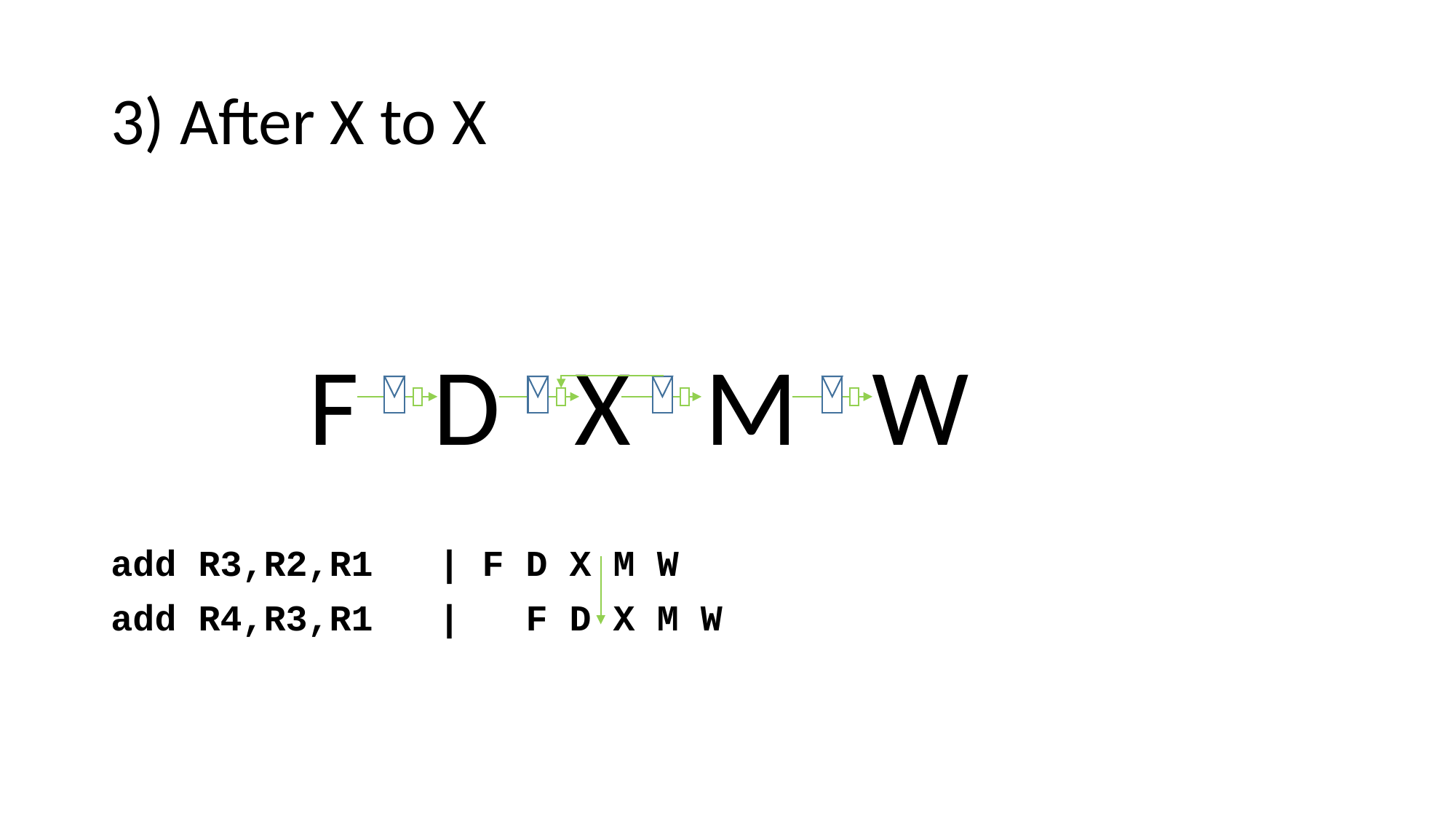

# 3) After X to X

        F   D   X   M   W

add R3,R2,R1   | F D X M W
add R4,R3,R1   |   F D X M W